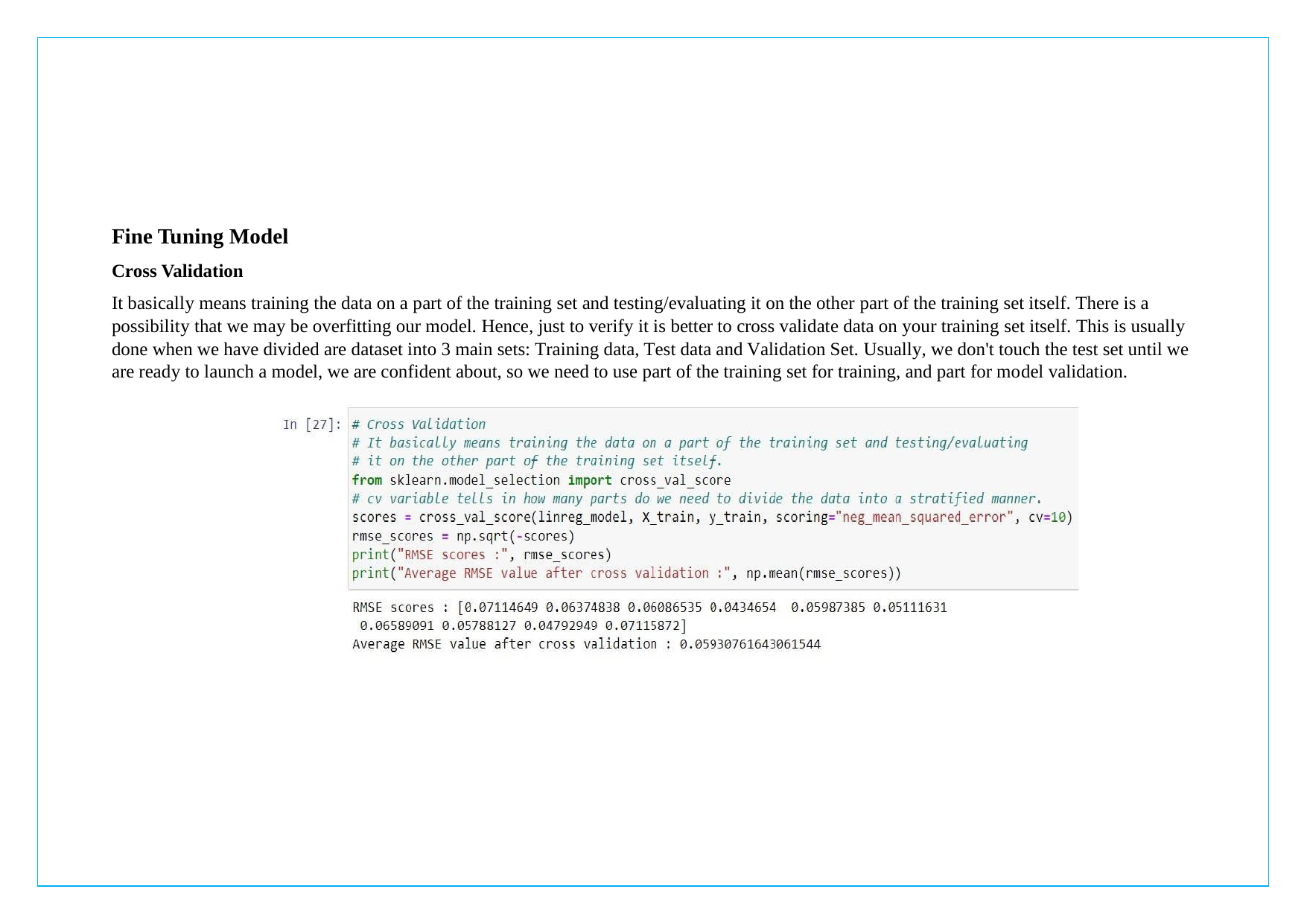

Fine Tuning Model
Cross Validation
It basically means training the data on a part of the training set and testing/evaluating it on the other part of the training set itself. There is a possibility that we may be overfitting our model. Hence, just to verify it is better to cross validate data on your training set itself. This is usually done when we have divided are dataset into 3 main sets: Training data, Test data and Validation Set. Usually, we don't touch the test set until we are ready to launch a model, we are confident about, so we need to use part of the training set for training, and part for model validation.